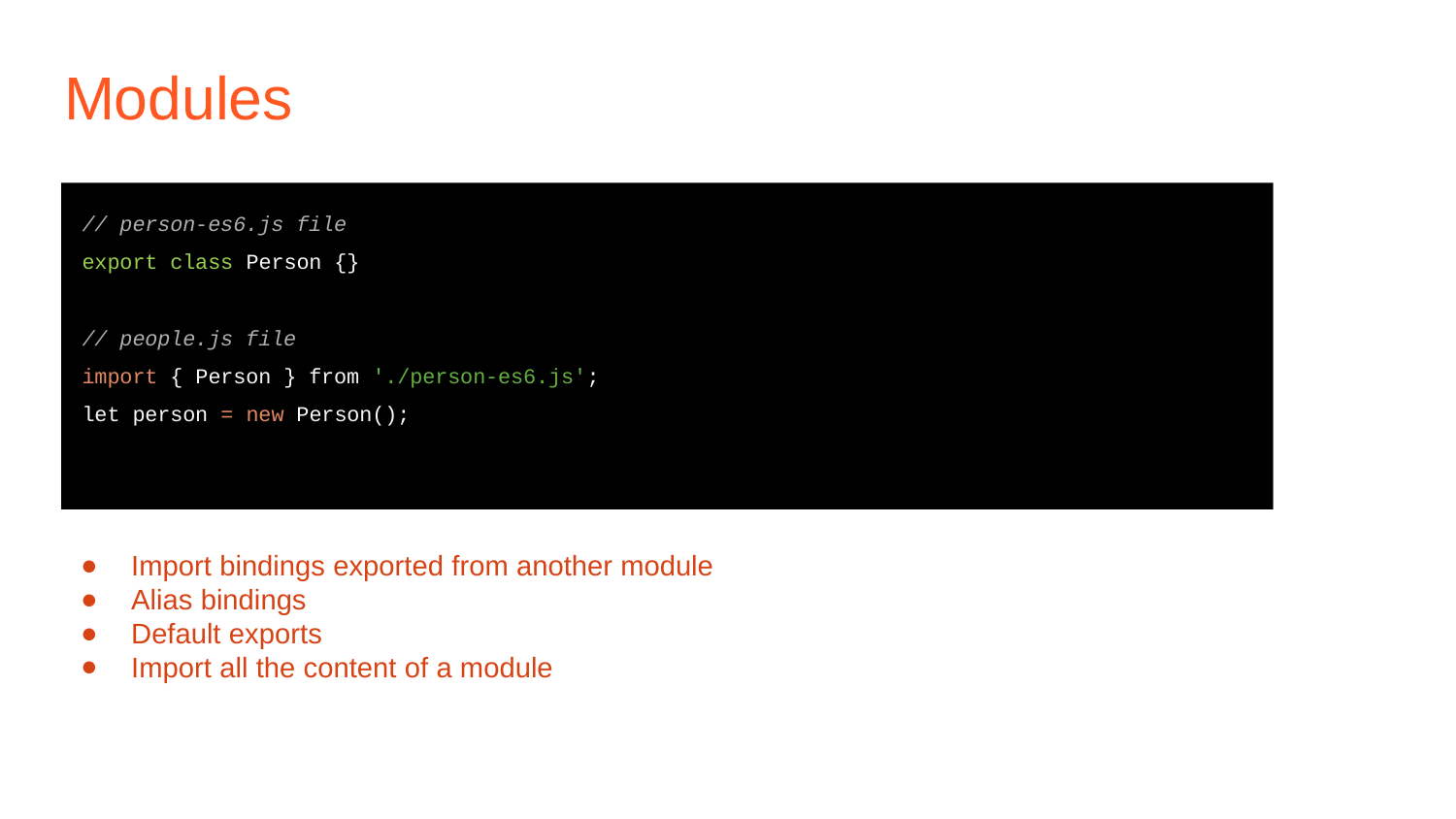

# Modules
// person-es6.js file
export class Person {}
// people.js file
import { Person } from './person-es6.js';
let person = new Person();
Import bindings exported from another module
Alias bindings
Default exports
Import all the content of a module